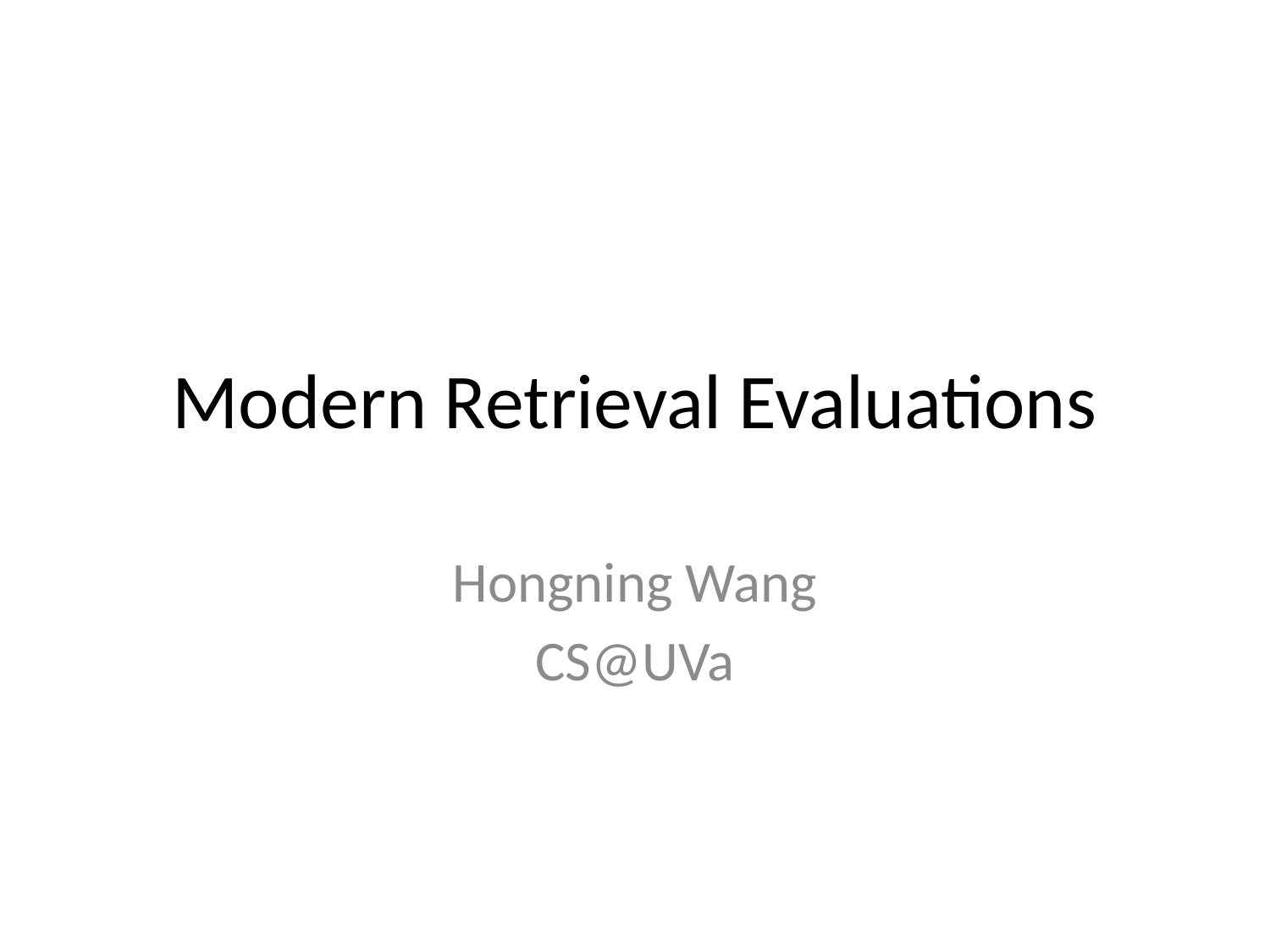

# Modern Retrieval Evaluations
Hongning Wang
CS@UVa